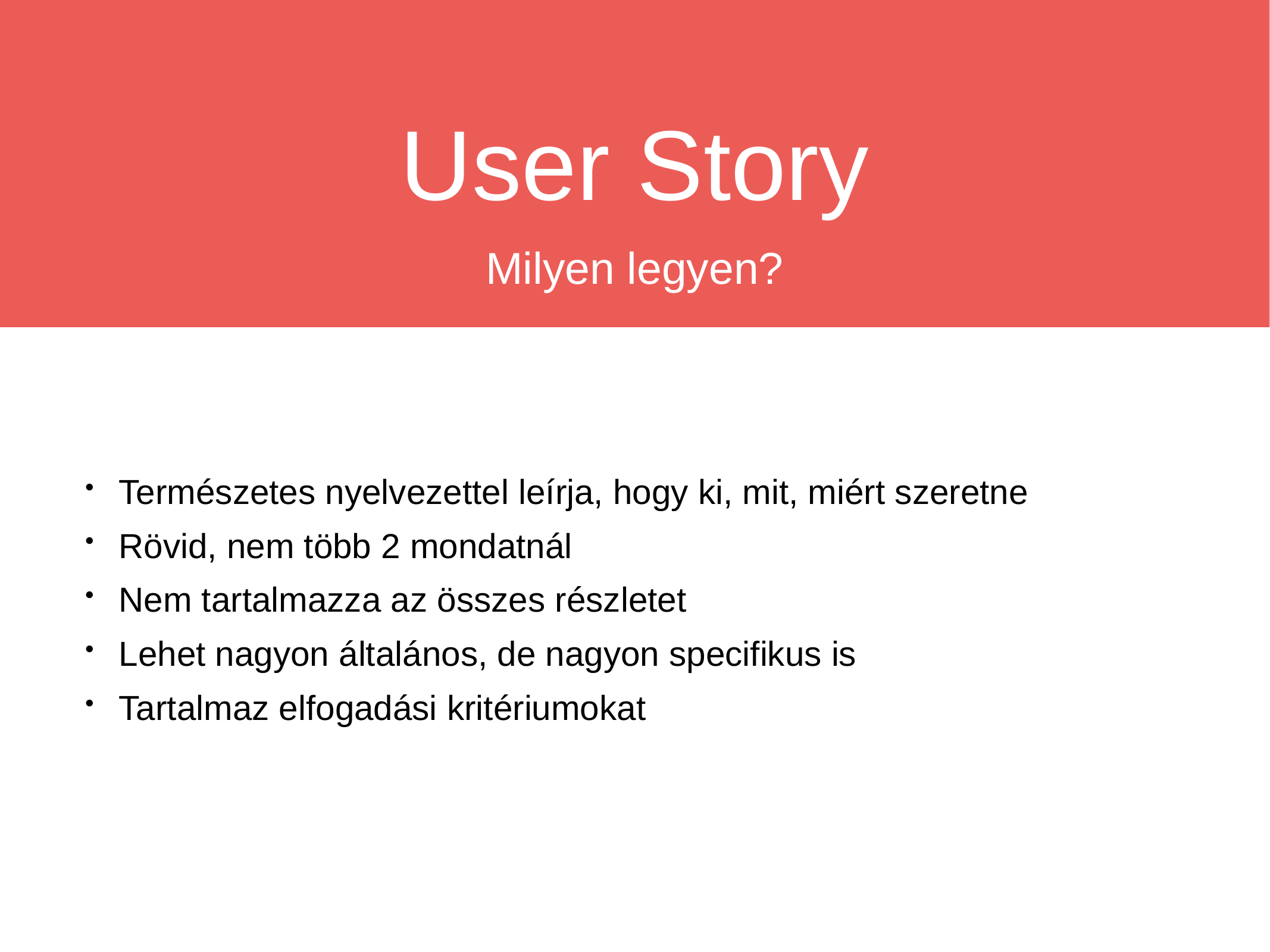

User Story
Milyen legyen?
Természetes nyelvezettel leírja, hogy ki, mit, miért szeretne
Rövid, nem több 2 mondatnál
Nem tartalmazza az összes részletet
Lehet nagyon általános, de nagyon specifikus is
Tartalmaz elfogadási kritériumokat